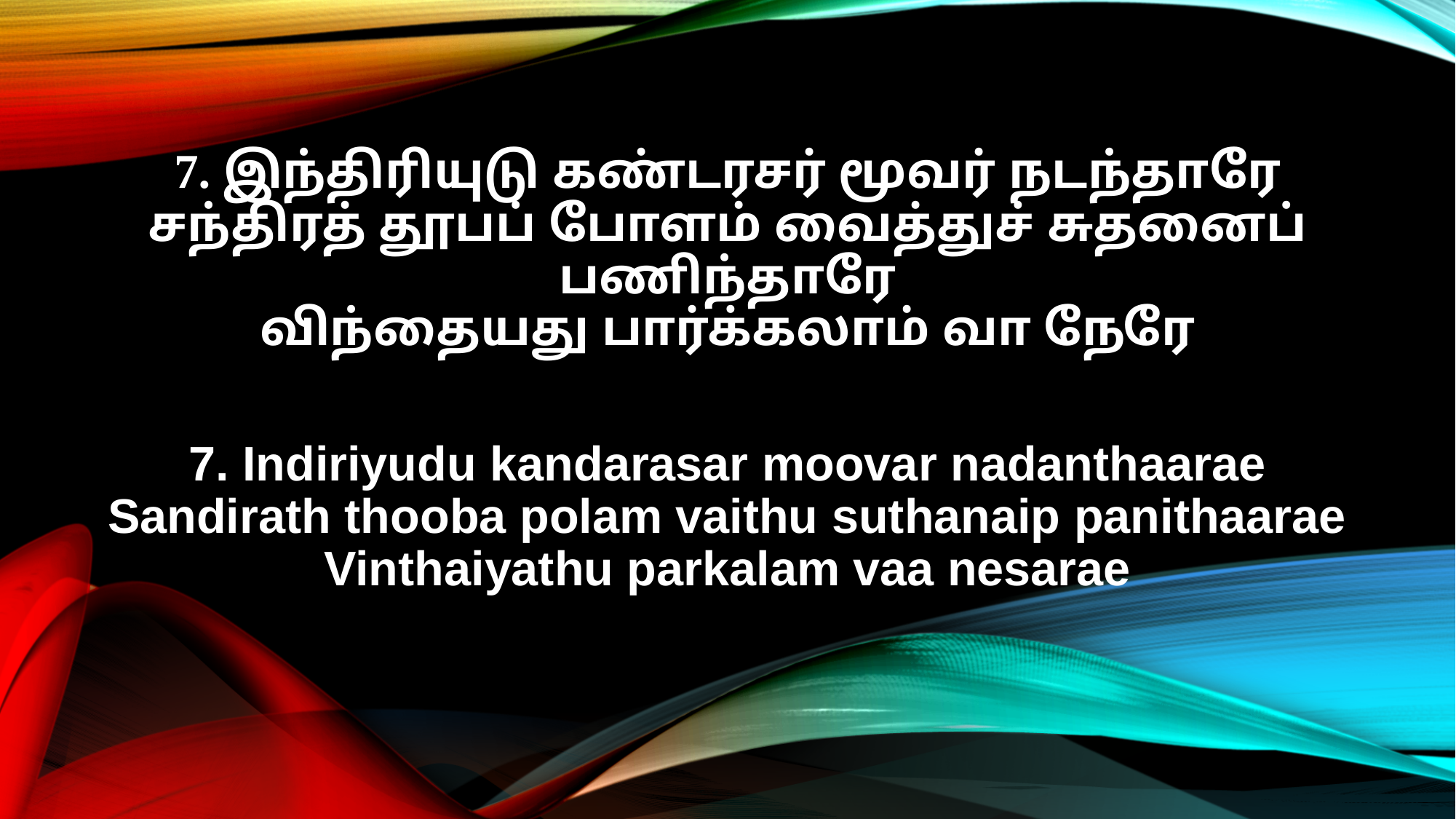

7. இந்திரியுடு கண்டரசர் மூவர் நடந்தாரே
சந்திரத் தூபப் போளம் வைத்துச் சுதனைப் பணிந்தாரே
விந்தையது பார்க்கலாம் வா நேரே

7. Indiriyudu kandarasar moovar nadanthaarae
Sandirath thooba polam vaithu suthanaip panithaarae
Vinthaiyathu parkalam vaa nesarae